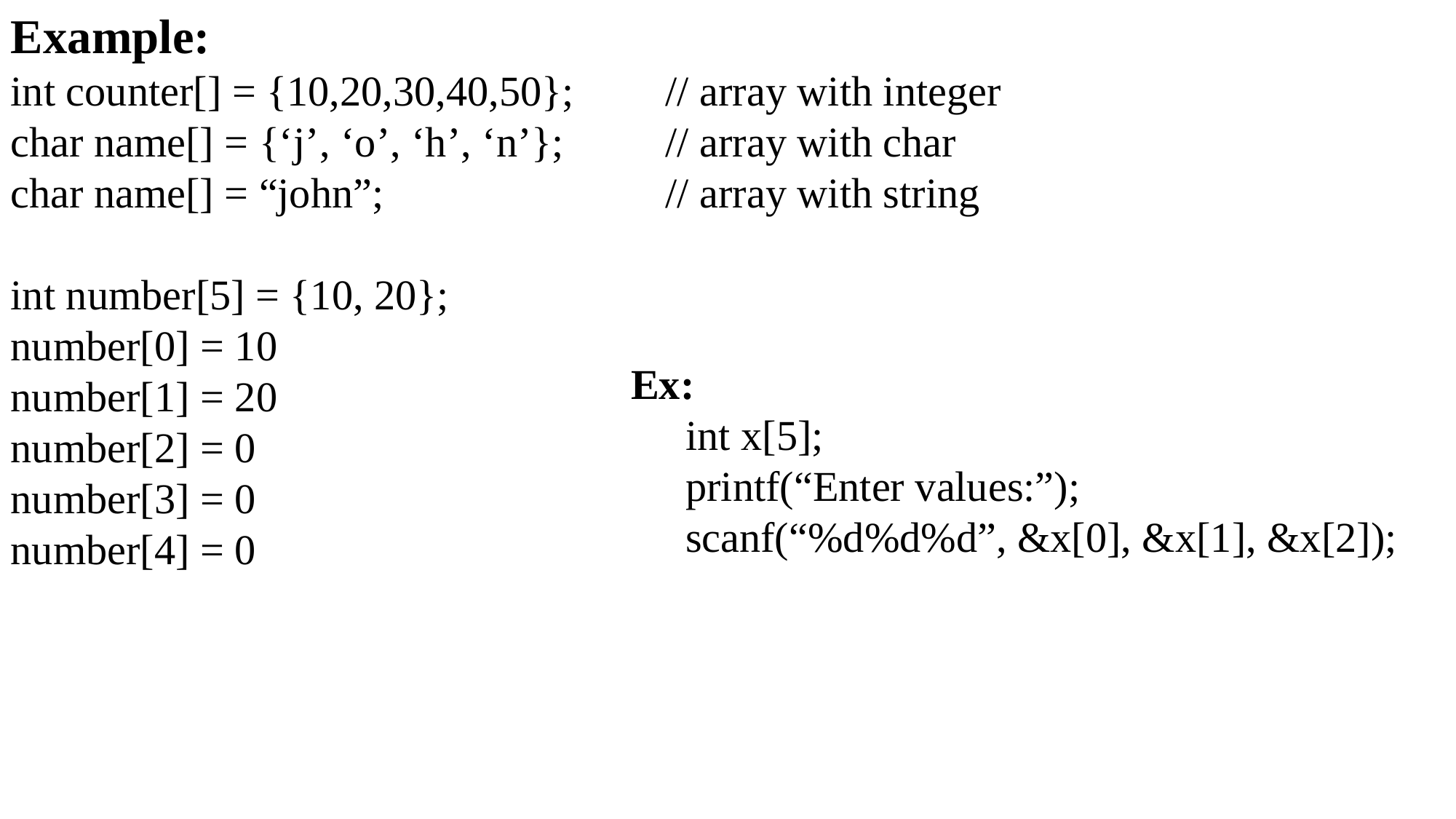

Example:
int counter[] = {10,20,30,40,50};	// array with integer
char name[] = {‘j’, ‘o’, ‘h’, ‘n’};	// array with char
char name[] = “john”;			// array with string

int number[5] = {10, 20};
number[0] = 10
number[1] = 20
number[2] = 0
number[3] = 0
number[4] = 0

Ex:
int x[5];
printf(“Enter values:”);
scanf(“%d%d%d”, &x[0], &x[1], &x[2]);